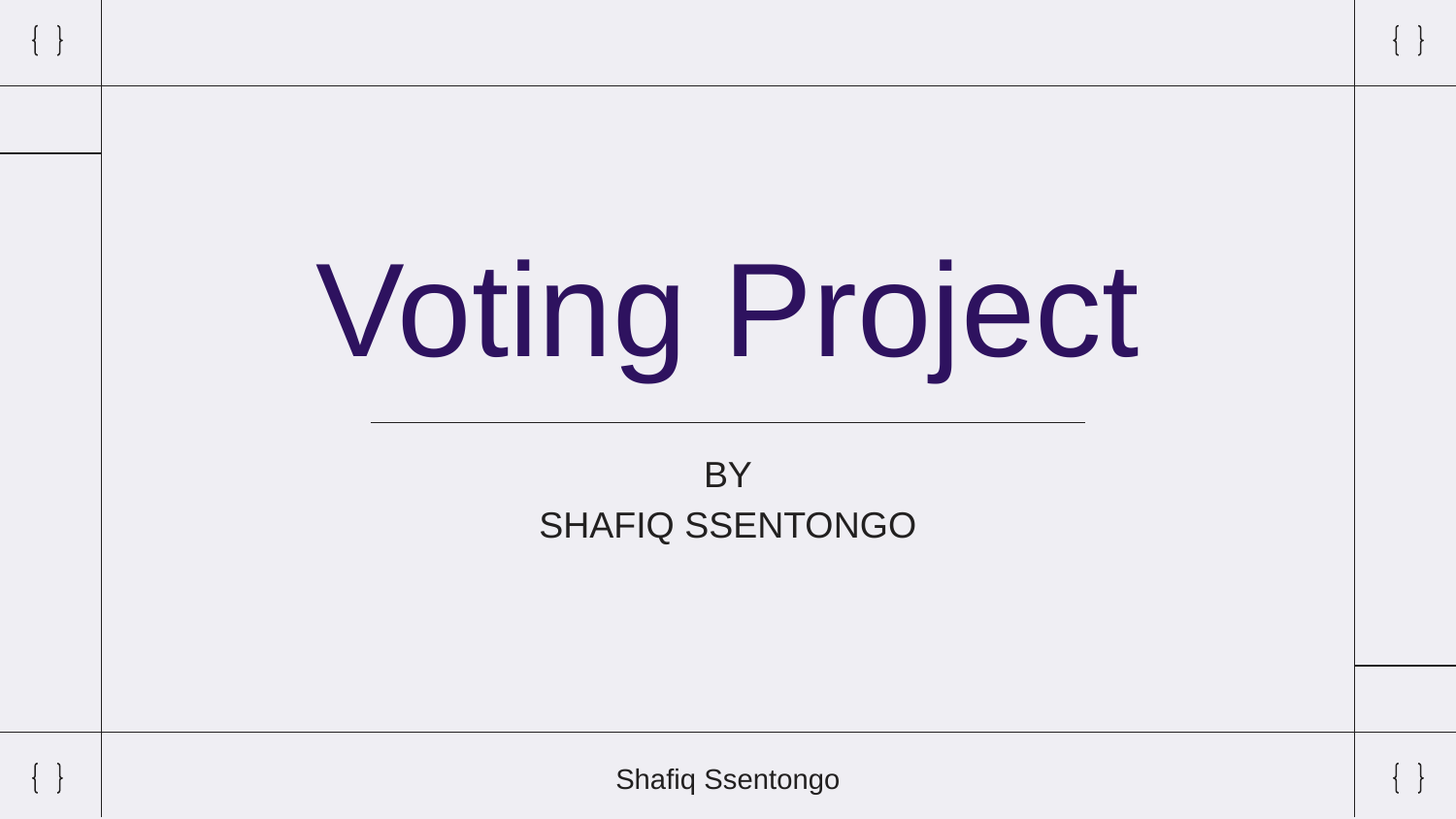

# Voting Project
BY
SHAFIQ SSENTONGO
Shafiq Ssentongo